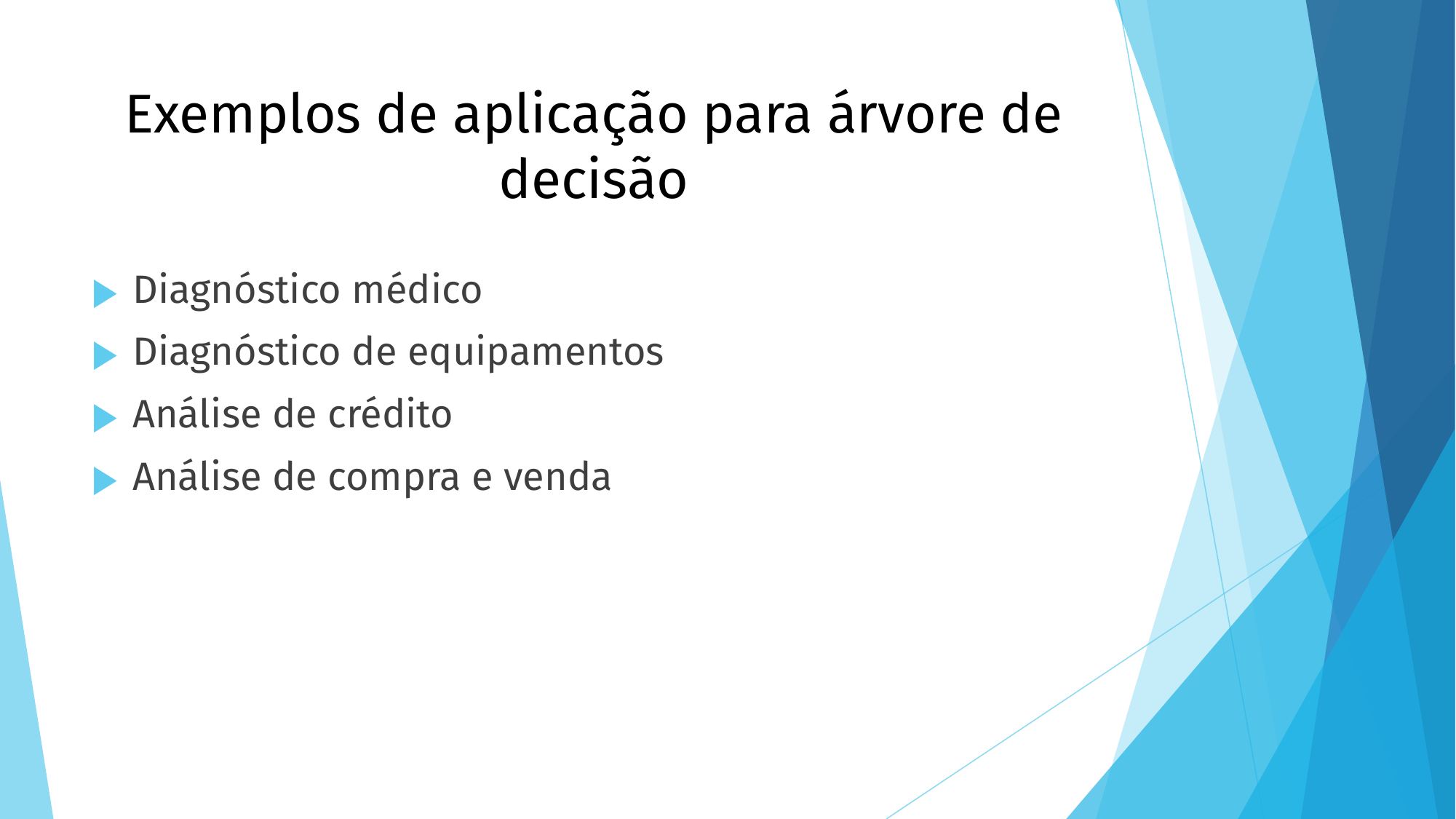

# Exemplos de aplicação para árvore de decisão
Diagnóstico médico
Diagnóstico de equipamentos
Análise de crédito
Análise de compra e venda